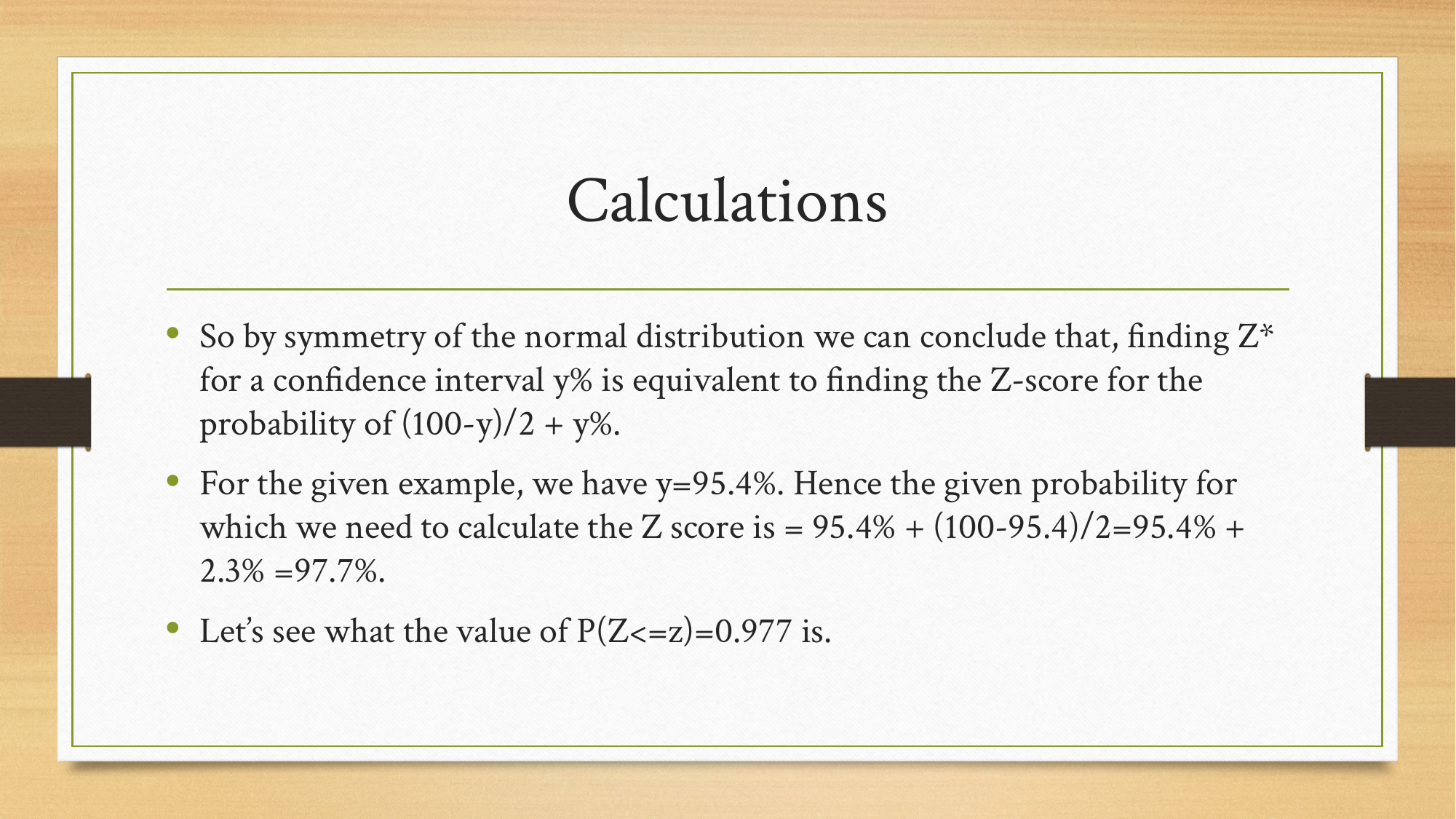

# Calculations
So by symmetry of the normal distribution we can conclude that, finding Z* for a confidence interval y% is equivalent to finding the Z-score for the probability of (100-y)/2 + y%.
For the given example, we have y=95.4%. Hence the given probability for which we need to calculate the Z score is = 95.4% + (100-95.4)/2=95.4% + 2.3% =97.7%.
Let’s see what the value of P(Z<=z)=0.977 is.